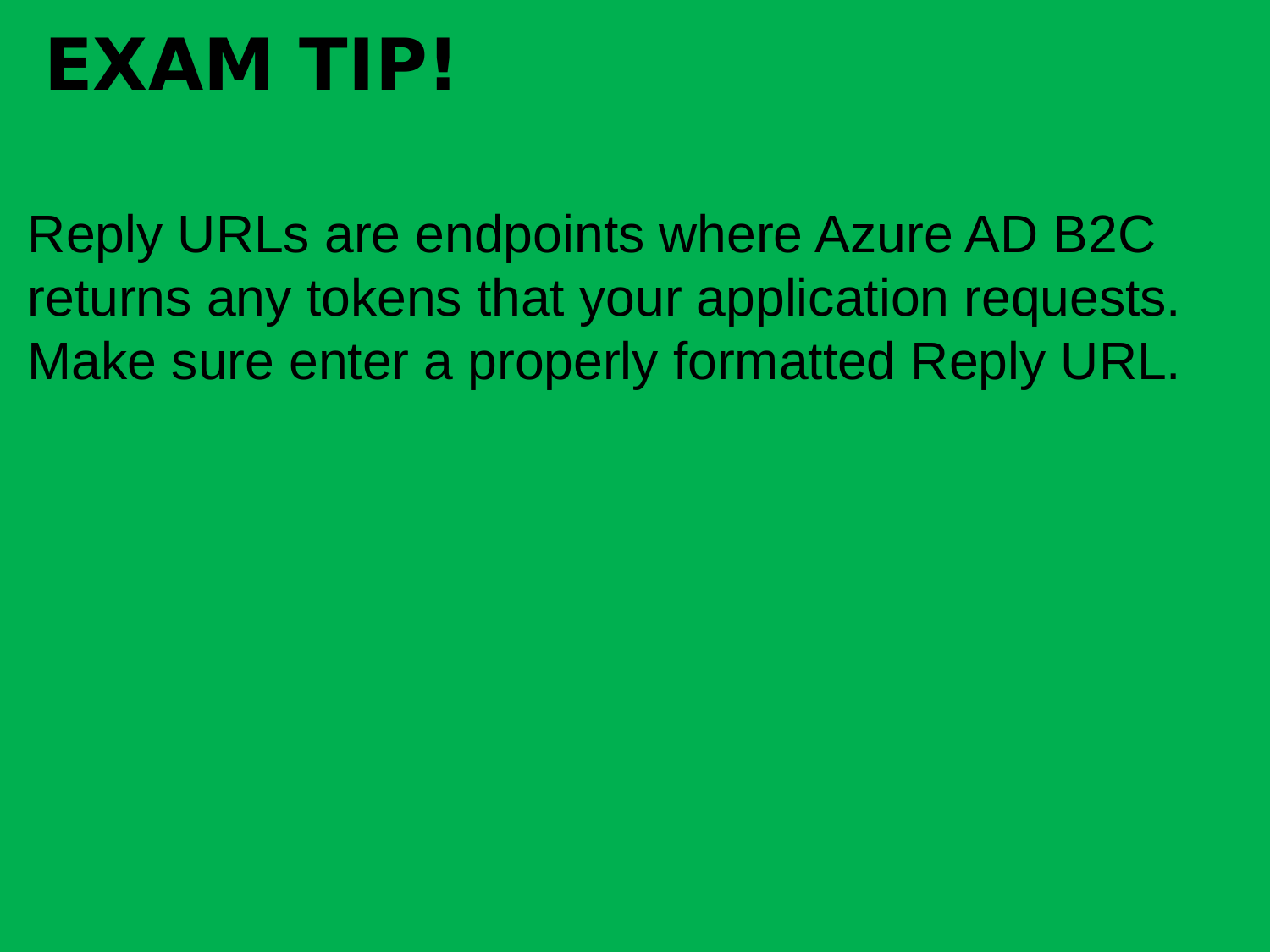

#
Reply URLs are endpoints where Azure AD B2C returns any tokens that your application requests.  Make sure enter a properly formatted Reply URL.